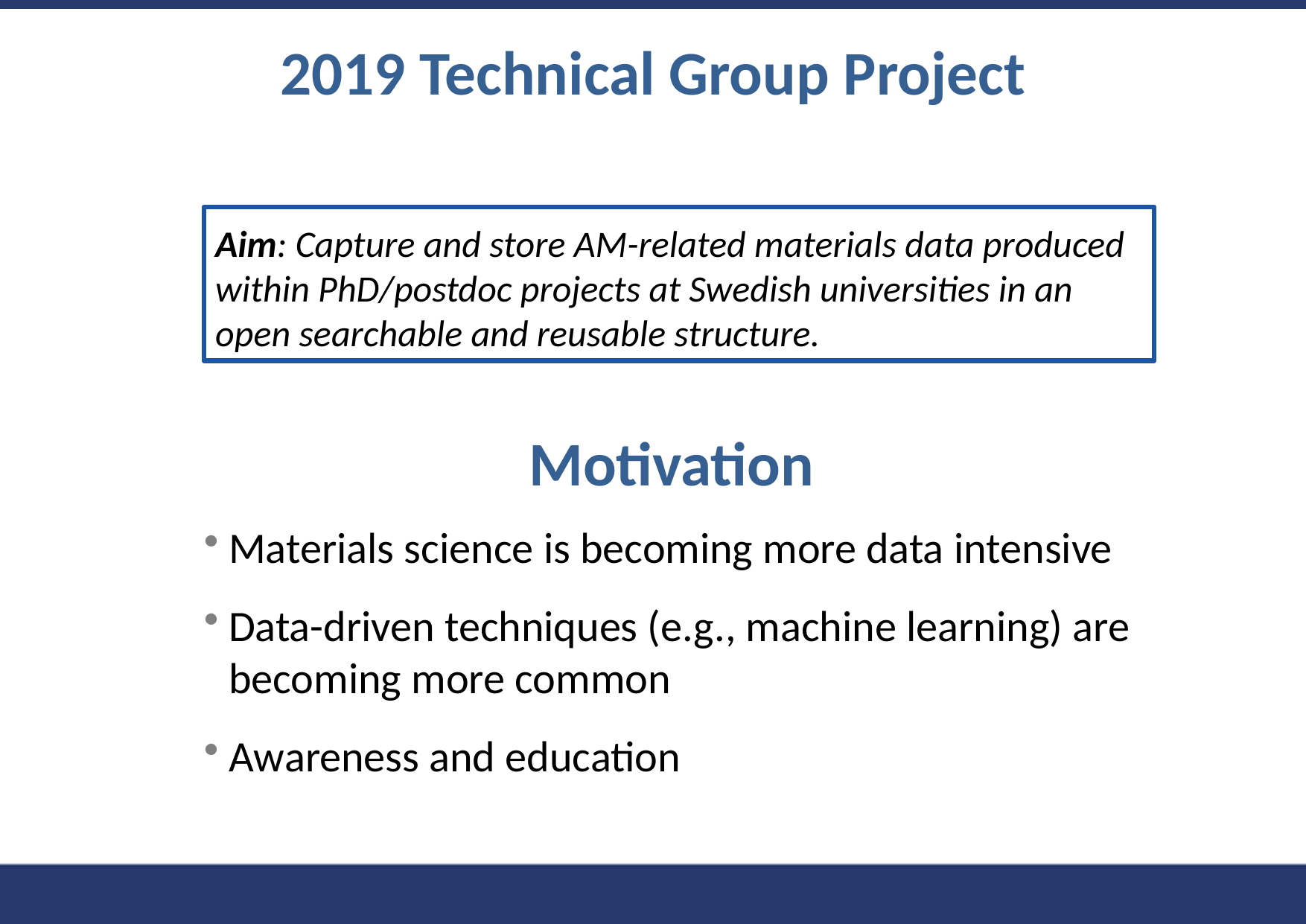

2019 Technical Group Project

Aim: Capture and store AM-related materials data produced within PhD/postdoc projects at Swedish universities in an open searchable and reusable structure.
Motivation
Materials science is becoming more data intensive

Data-driven techniques (e.g., machine learning) are becoming more common

Awareness and education